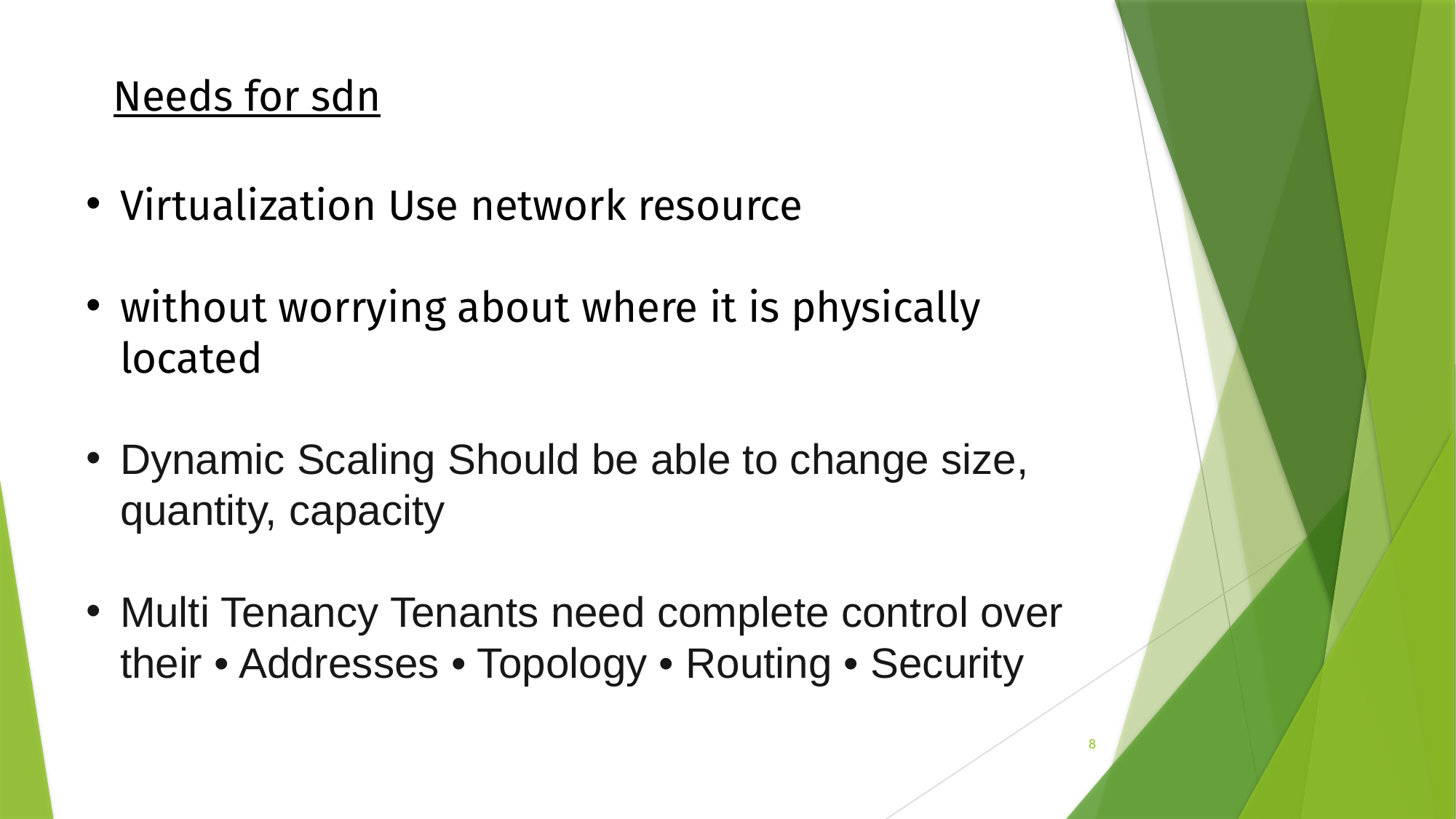

Needs for sdn
Virtualization Use network resource

without worrying about where it is physically located

Dynamic Scaling Should be able to change size, quantity, capacity

Multi Tenancy Tenants need complete control over their • Addresses • Topology • Routing • Security

8